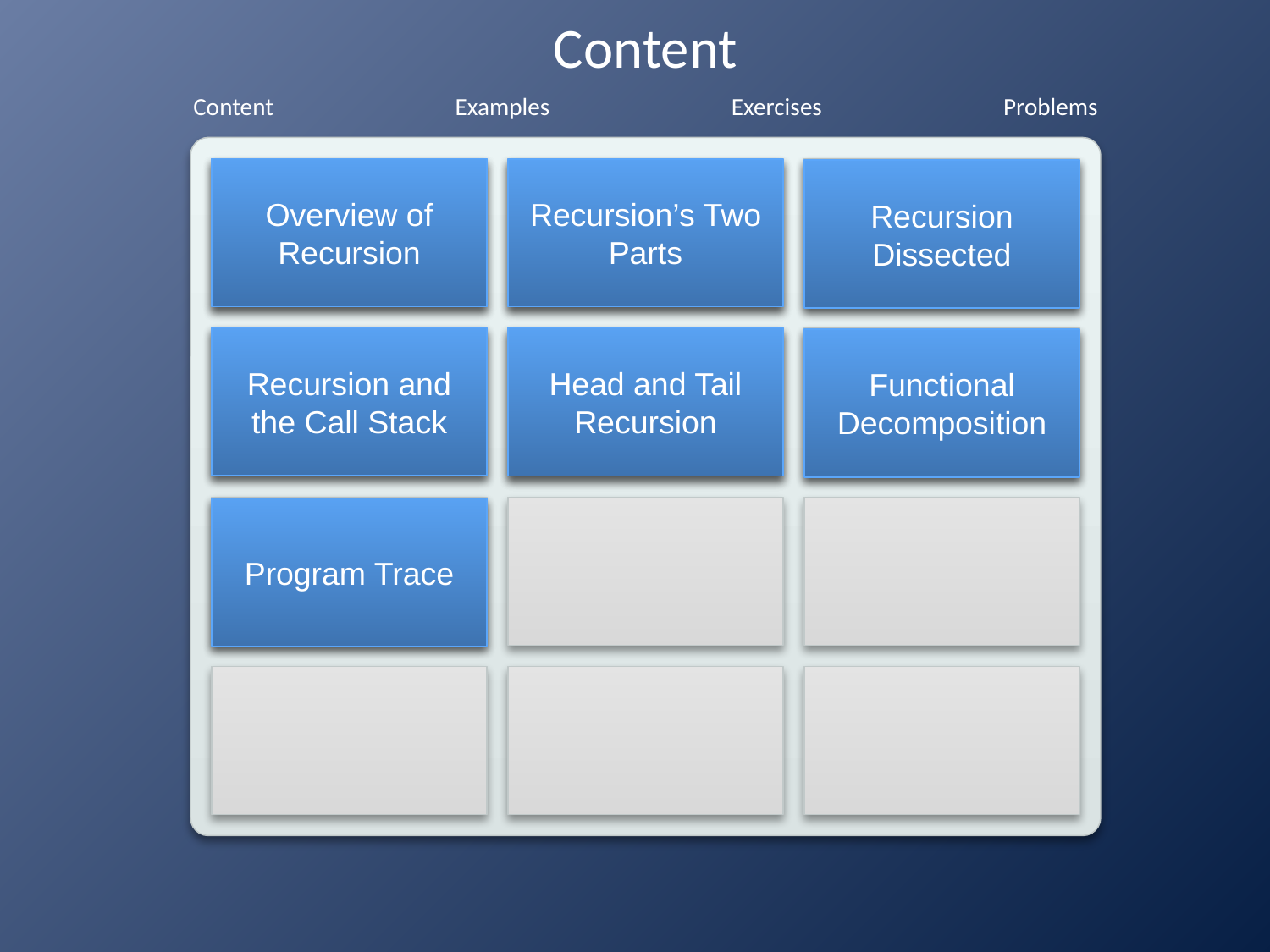

# Content
Overview of Recursion
Recursion’s Two Parts
Recursion Dissected
Recursion and the Call Stack
Head and Tail Recursion
Functional Decomposition
Program Trace